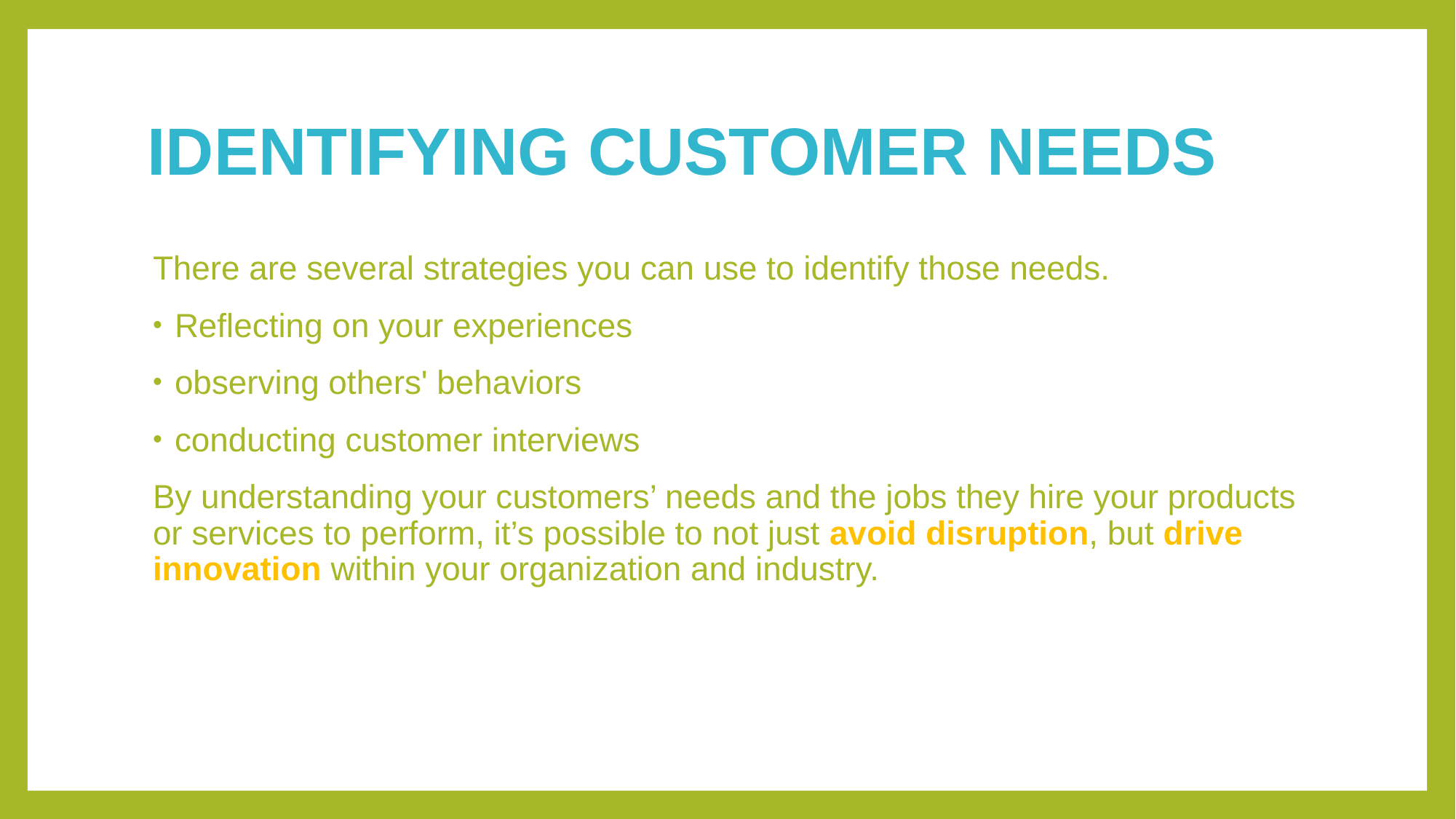

# IDENTIFYING CUSTOMER NEEDS
There are several strategies you can use to identify those needs.
Reflecting on your experiences
observing others' behaviors
conducting customer interviews
By understanding your customers’ needs and the jobs they hire your products or services to perform, it’s possible to not just avoid disruption, but drive innovation within your organization and industry.